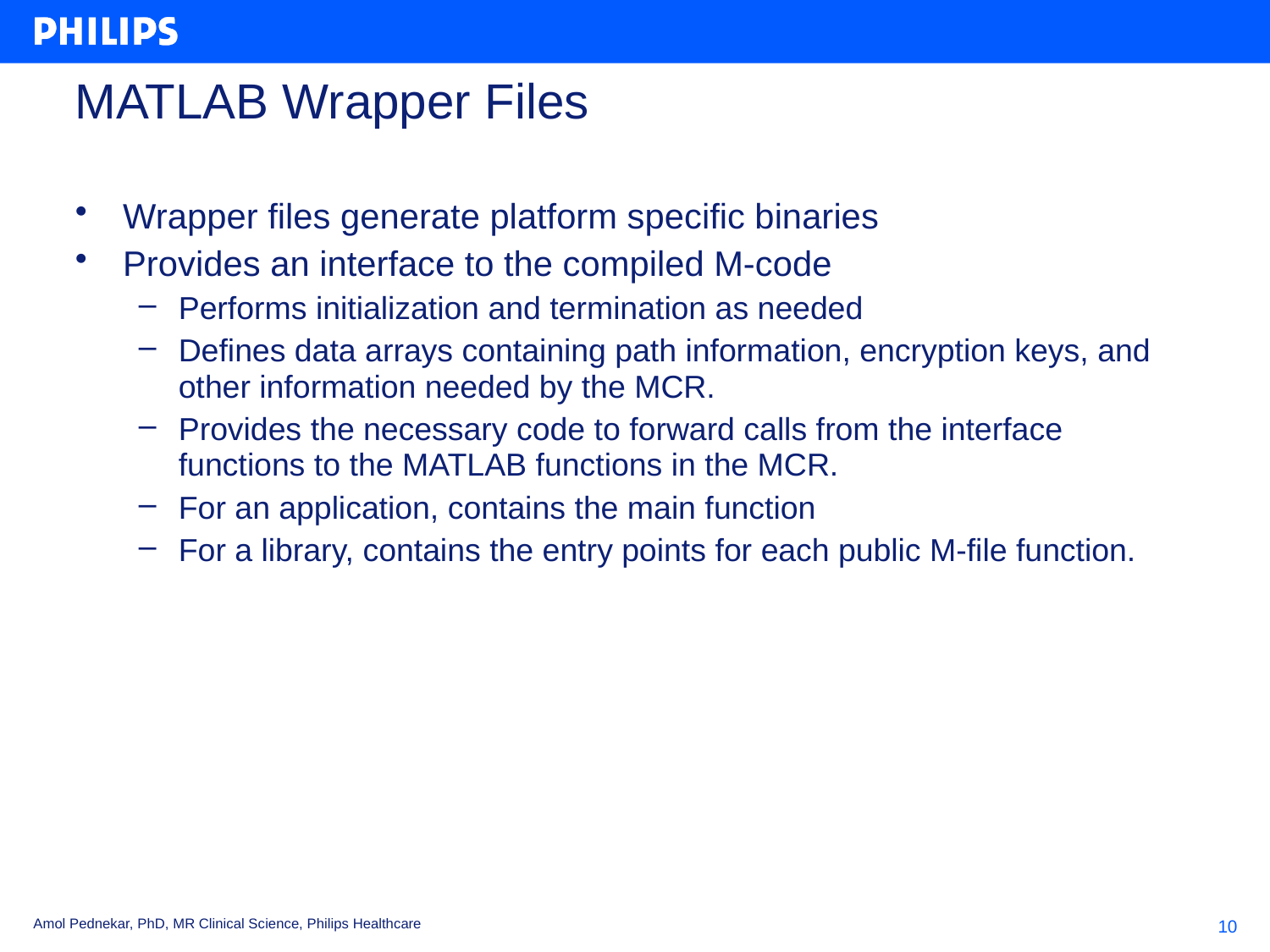

# MATLAB Wrapper Files
Wrapper files generate platform specific binaries
Provides an interface to the compiled M-code
Performs initialization and termination as needed
Defines data arrays containing path information, encryption keys, and other information needed by the MCR.
Provides the necessary code to forward calls from the interface functions to the MATLAB functions in the MCR.
For an application, contains the main function
For a library, contains the entry points for each public M-file function.